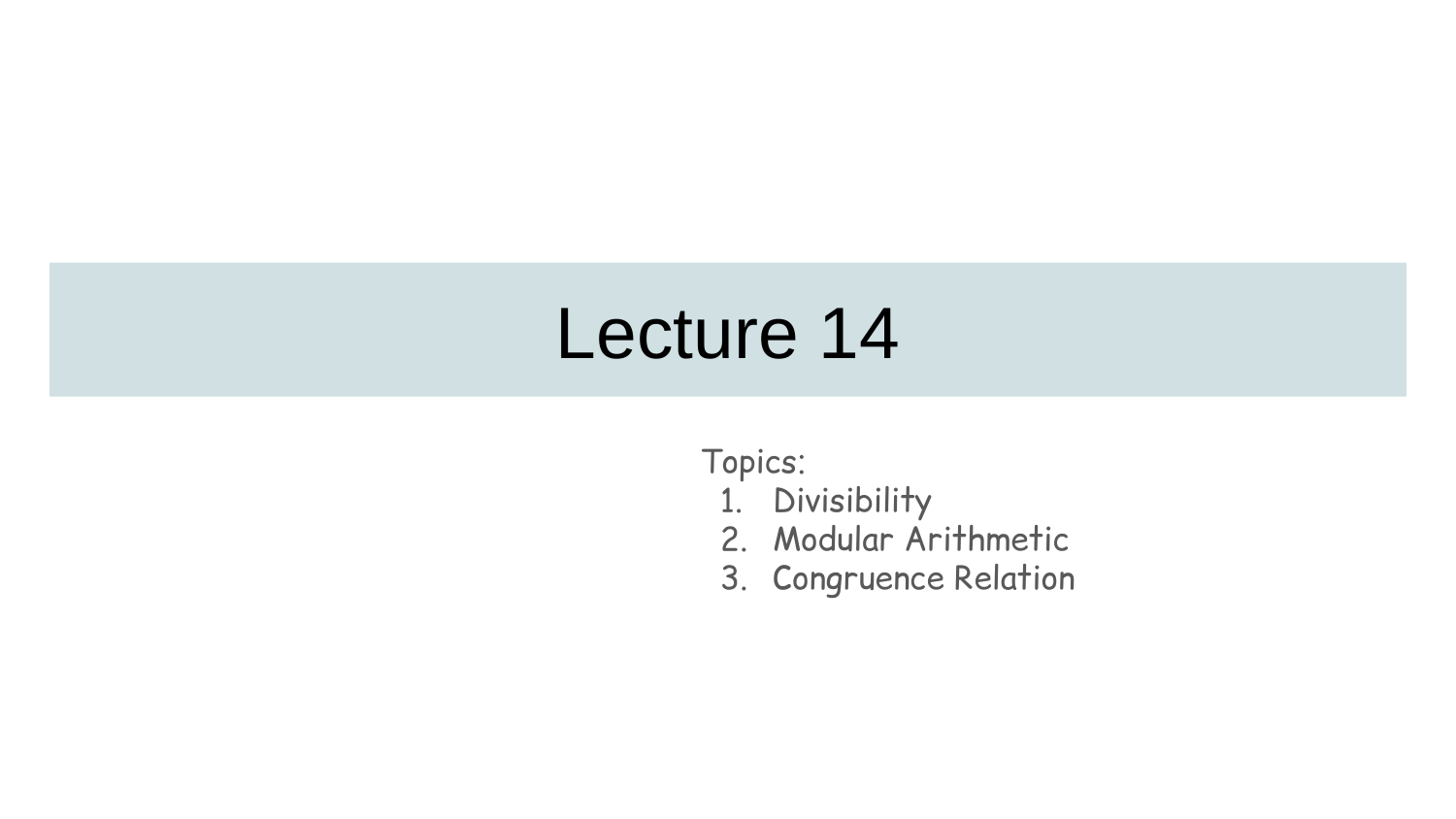

# Lecture 14
Topics:
Divisibility
Modular Arithmetic
Congruence Relation